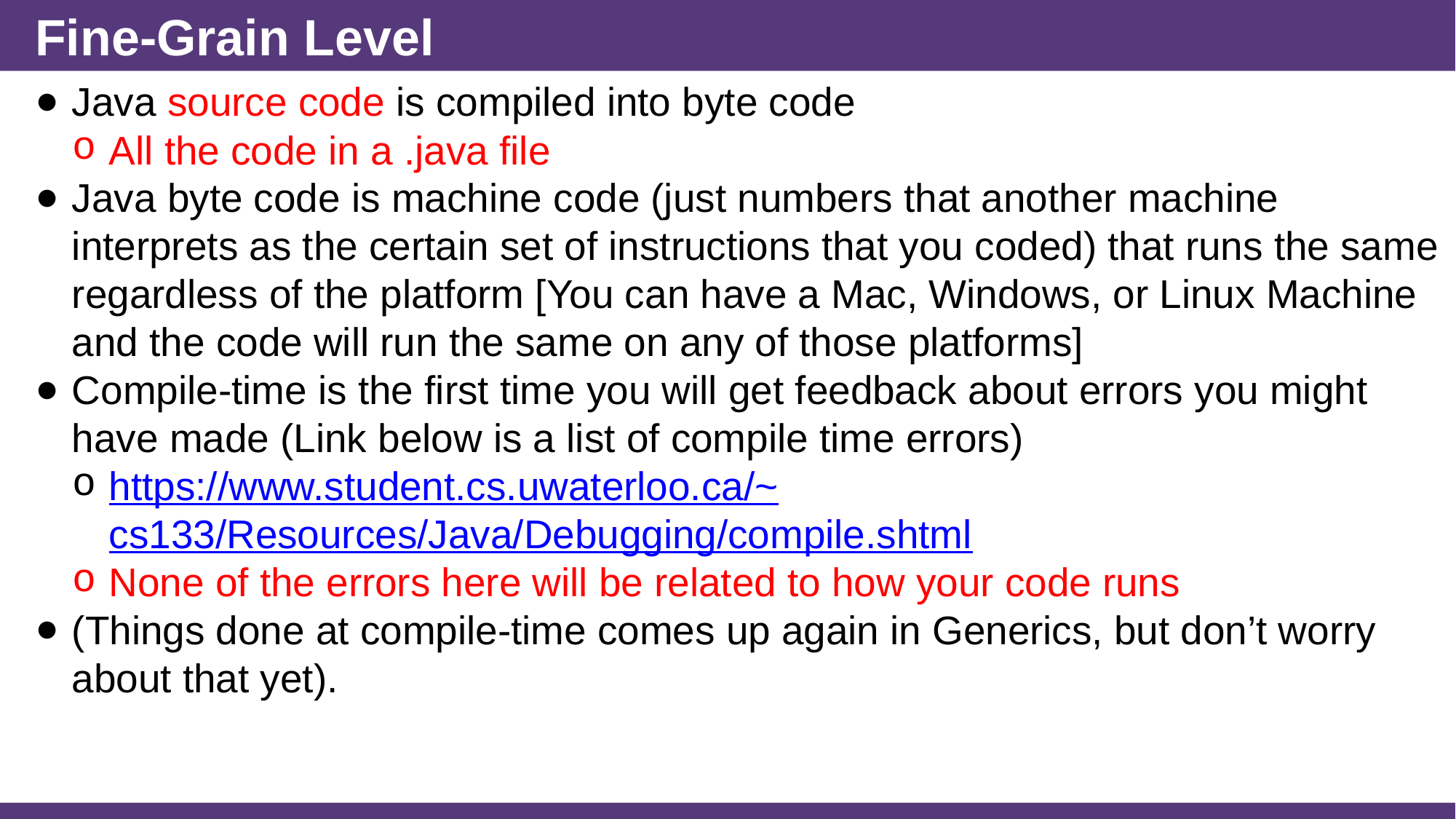

# Fine-Grain Level
Java source code is compiled into byte code
All the code in a .java file
Java byte code is machine code (just numbers that another machine interprets as the certain set of instructions that you coded) that runs the same regardless of the platform [You can have a Mac, Windows, or Linux Machine and the code will run the same on any of those platforms]
Compile-time is the first time you will get feedback about errors you might have made (Link below is a list of compile time errors)
https://www.student.cs.uwaterloo.ca/~cs133/Resources/Java/Debugging/compile.shtml
None of the errors here will be related to how your code runs
(Things done at compile-time comes up again in Generics, but don’t worry about that yet).